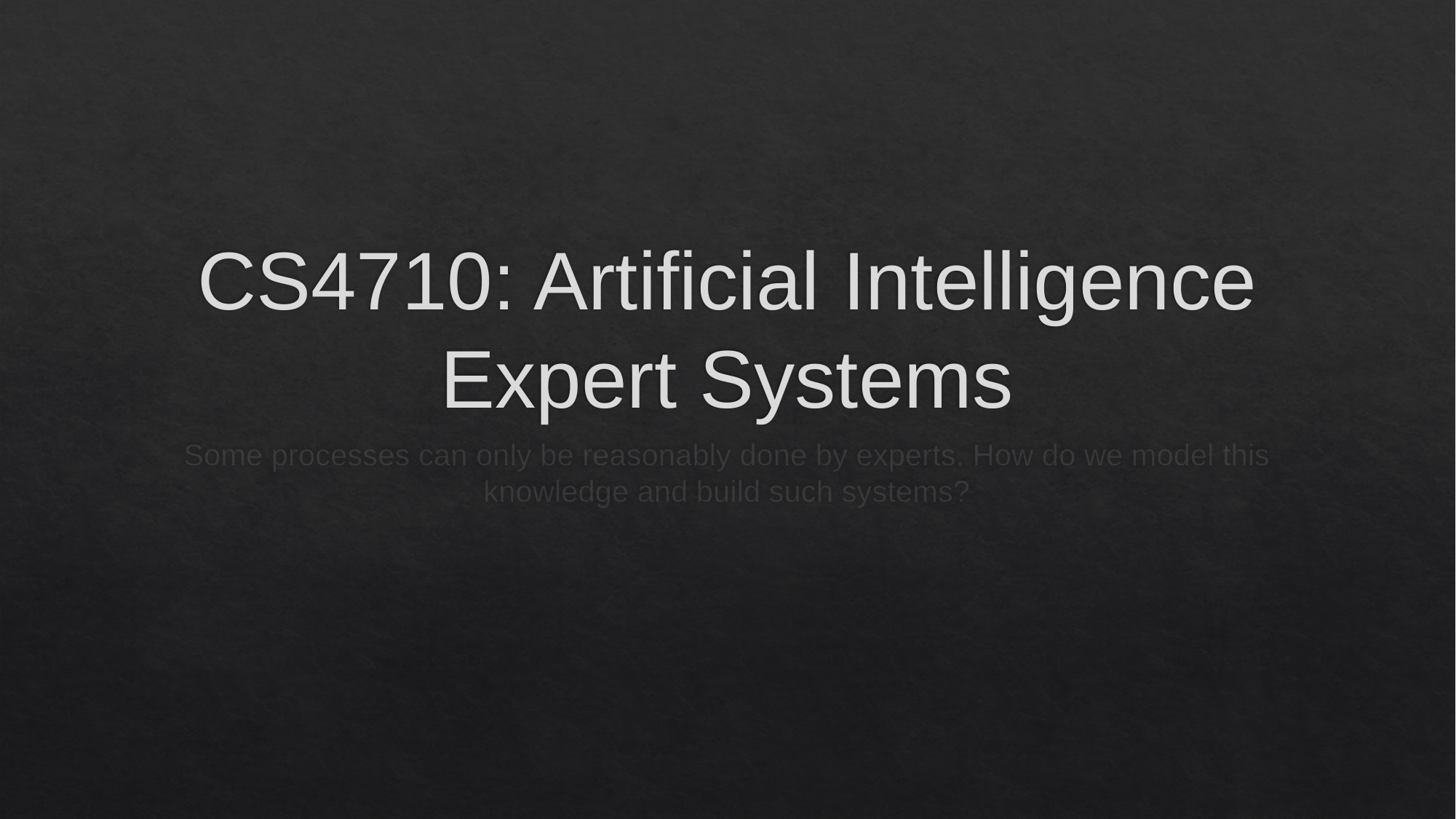

# CS4710: Artificial Intelligence Expert Systems
Some processes can only be reasonably done by experts. How do we model this knowledge and build such systems?